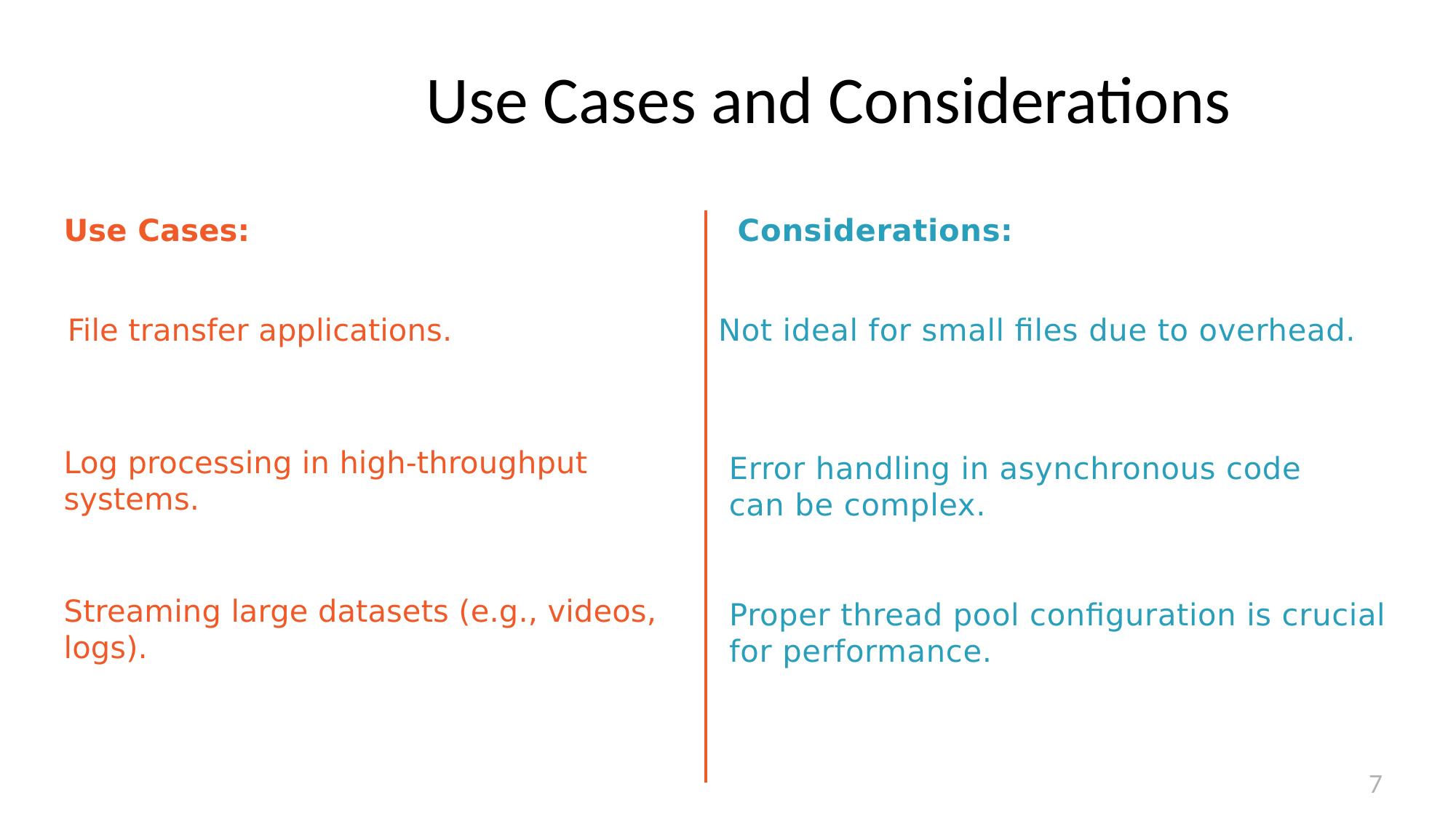

# Use Cases and Considerations
Use Cases:
Considerations:

File transfer applications.
Not ideal for small files due to overhead.
Log processing in high-throughput systems.
Error handling in asynchronous code can be complex.
Streaming large datasets (e.g., videos, logs).
Proper thread pool configuration is crucial for performance.
7